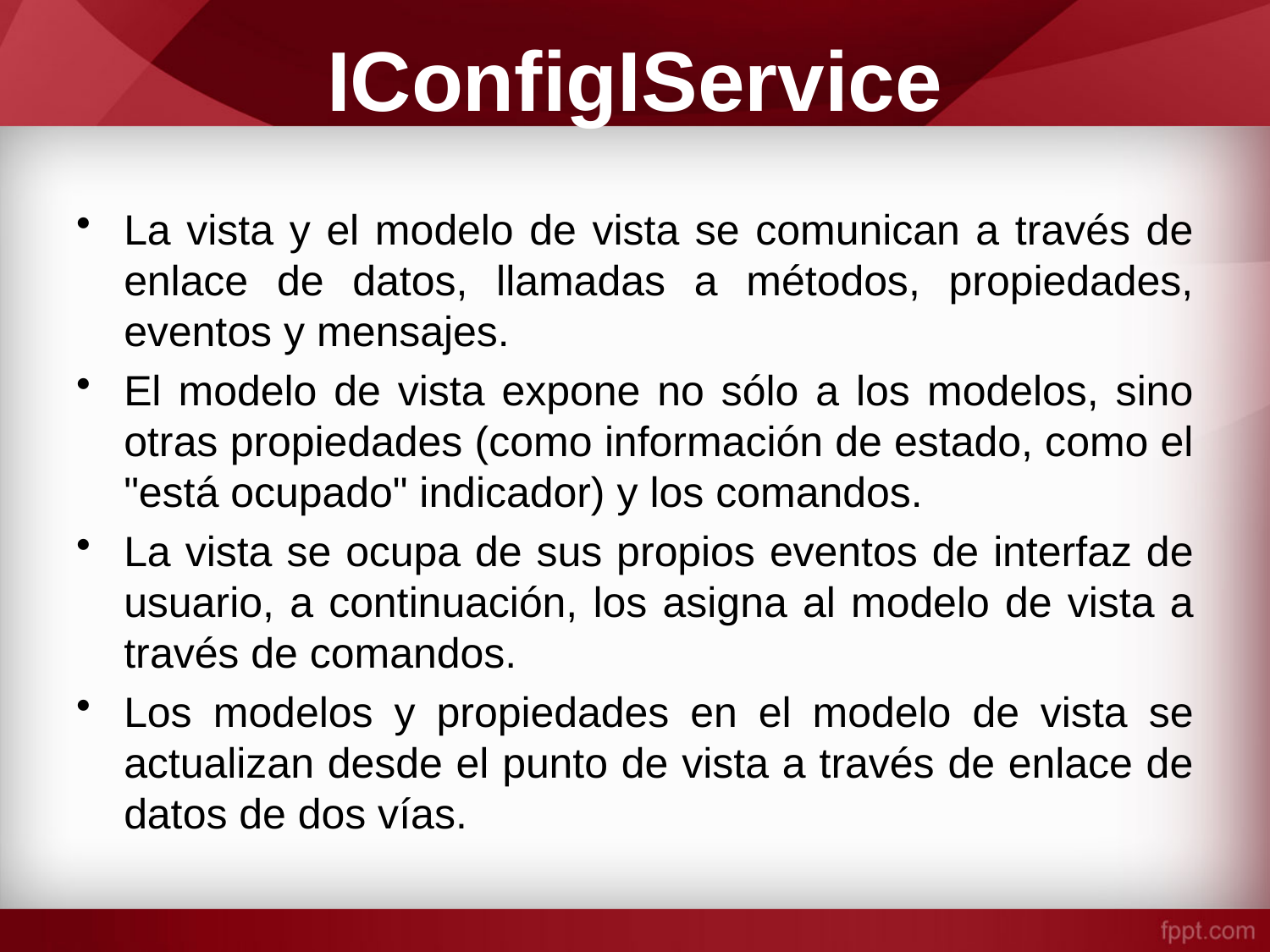

# IConfigIService
La vista y el modelo de vista se comunican a través de enlace de datos, llamadas a métodos, propiedades, eventos y mensajes.
El modelo de vista expone no sólo a los modelos, sino otras propiedades (como información de estado, como el "está ocupado" indicador) y los comandos.
La vista se ocupa de sus propios eventos de interfaz de usuario, a continuación, los asigna al modelo de vista a través de comandos.
Los modelos y propiedades en el modelo de vista se actualizan desde el punto de vista a través de enlace de datos de dos vías.